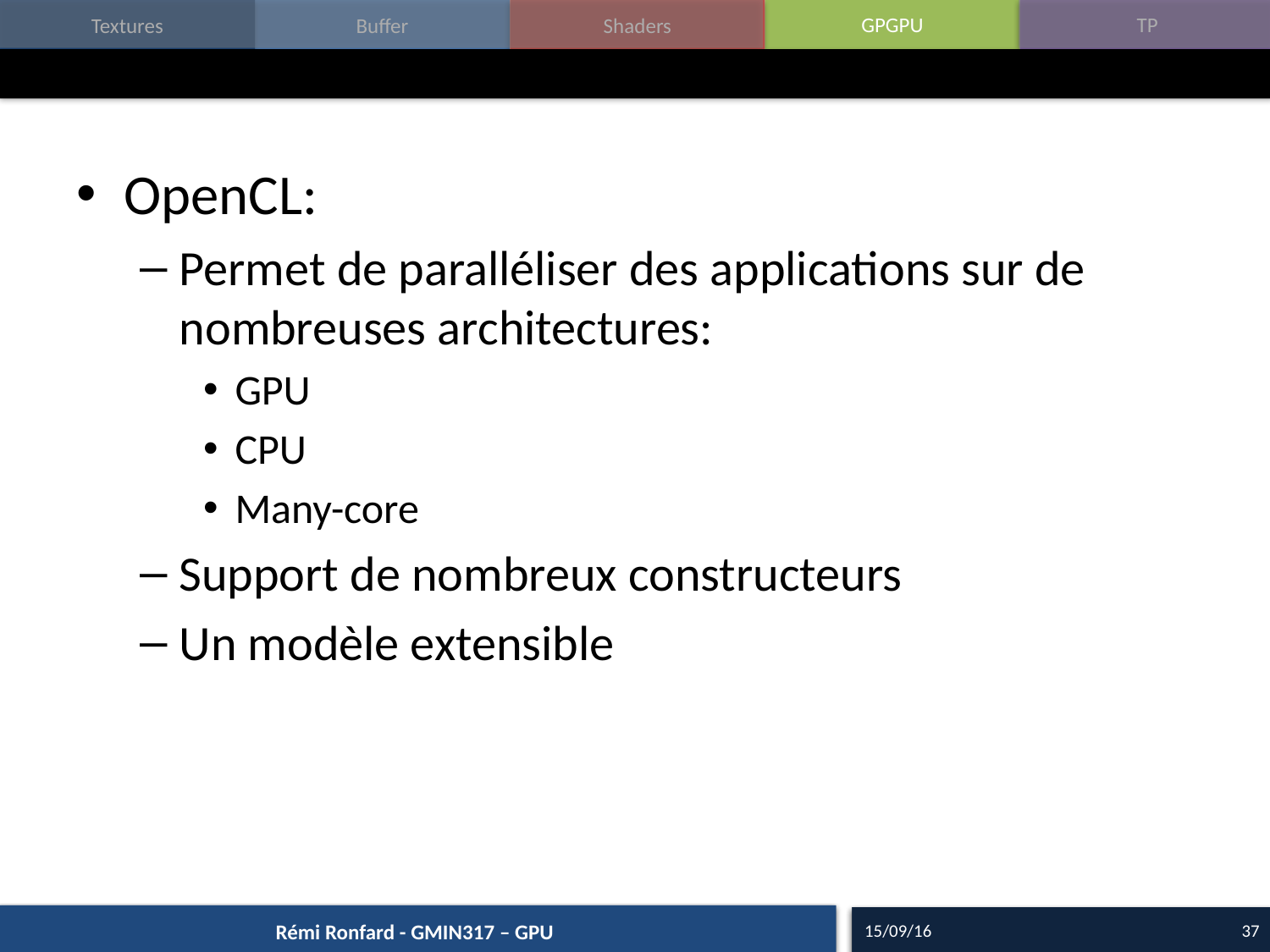

#
OpenCL:
Permet de paralléliser des applications sur de nombreuses architectures:
GPU
CPU
Many-core
Support de nombreux constructeurs
Un modèle extensible

15/09/16
37
Rémi Ronfard - GMIN317 – GPU